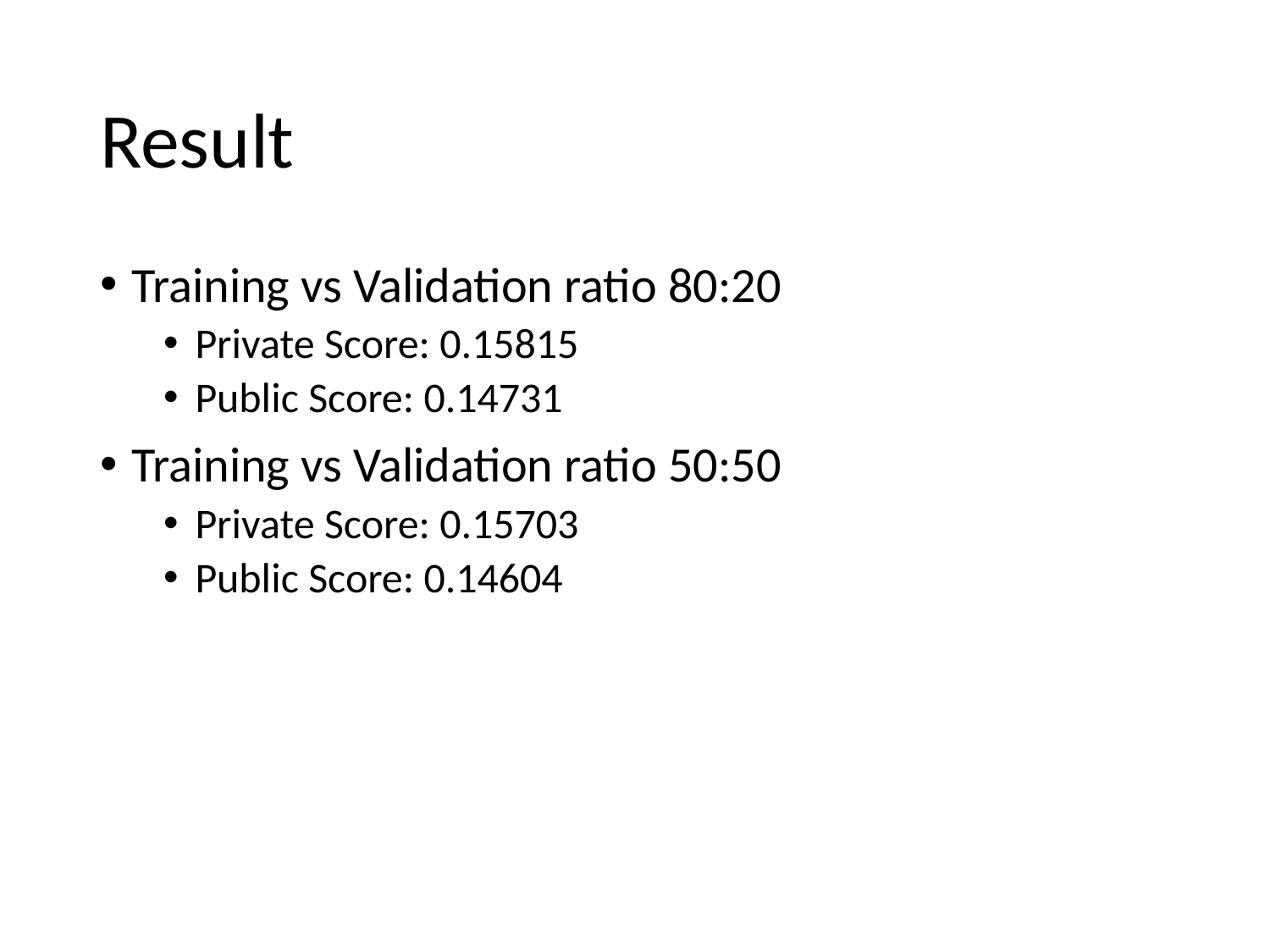

# Result
Training vs Validation ratio 80:20
Private Score: 0.15815
Public Score: 0.14731
Training vs Validation ratio 50:50
Private Score: 0.15703
Public Score: 0.14604